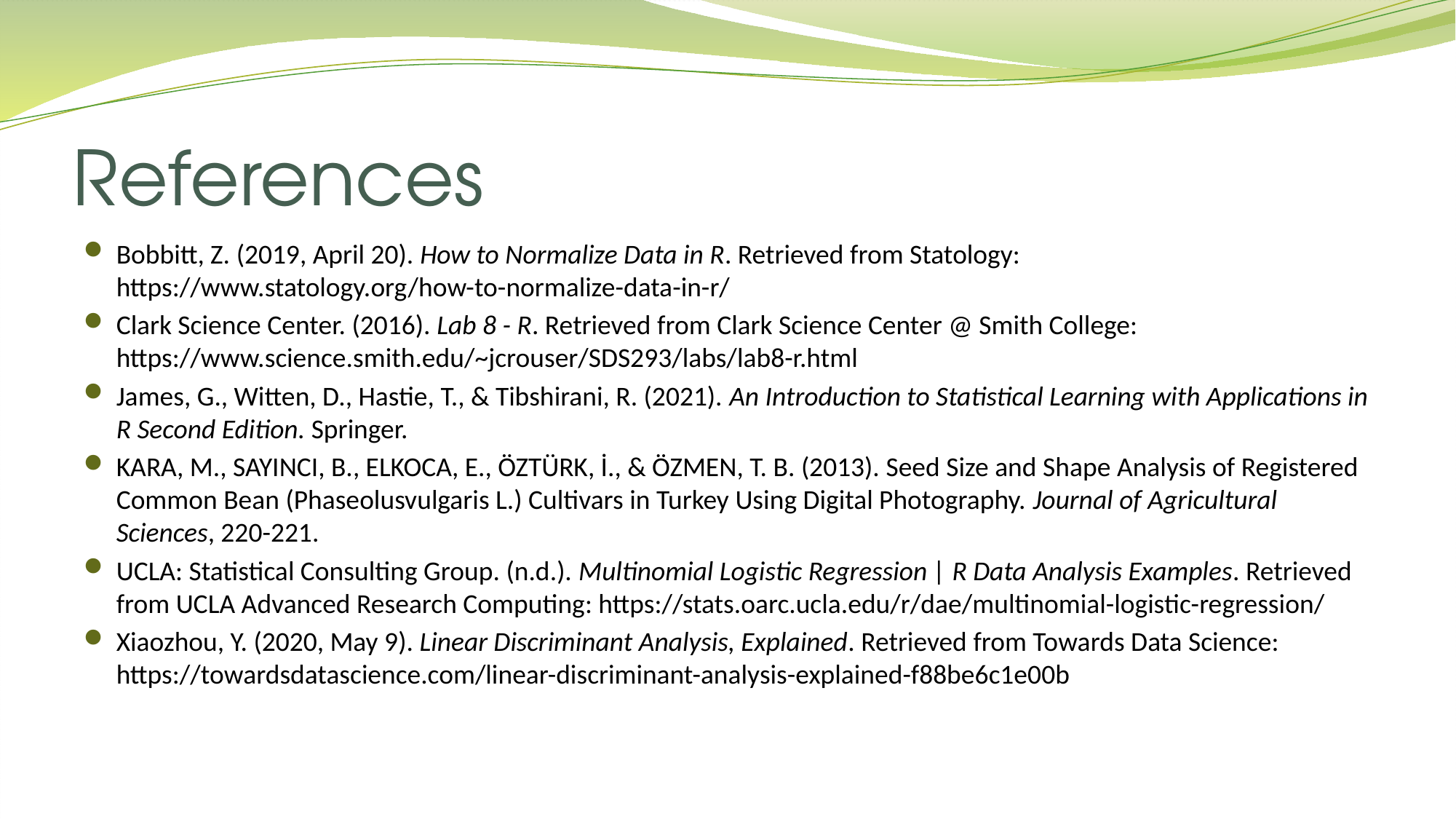

# References
Bobbitt, Z. (2019, April 20). How to Normalize Data in R. Retrieved from Statology: https://www.statology.org/how-to-normalize-data-in-r/
Clark Science Center. (2016). Lab 8 - R. Retrieved from Clark Science Center @ Smith College: https://www.science.smith.edu/~jcrouser/SDS293/labs/lab8-r.html
James, G., Witten, D., Hastie, T., & Tibshirani, R. (2021). An Introduction to Statistical Learning with Applications in R Second Edition. Springer.
KARA, M., SAYINCI, B., ELKOCA, E., ÖZTÜRK, İ., & ÖZMEN, T. B. (2013). Seed Size and Shape Analysis of Registered Common Bean (Phaseolusvulgaris L.) Cultivars in Turkey Using Digital Photography. Journal of Agricultural Sciences, 220-221.
UCLA: Statistical Consulting Group. (n.d.). Multinomial Logistic Regression | R Data Analysis Examples. Retrieved from UCLA Advanced Research Computing: https://stats.oarc.ucla.edu/r/dae/multinomial-logistic-regression/
Xiaozhou, Y. (2020, May 9). Linear Discriminant Analysis, Explained. Retrieved from Towards Data Science: https://towardsdatascience.com/linear-discriminant-analysis-explained-f88be6c1e00b